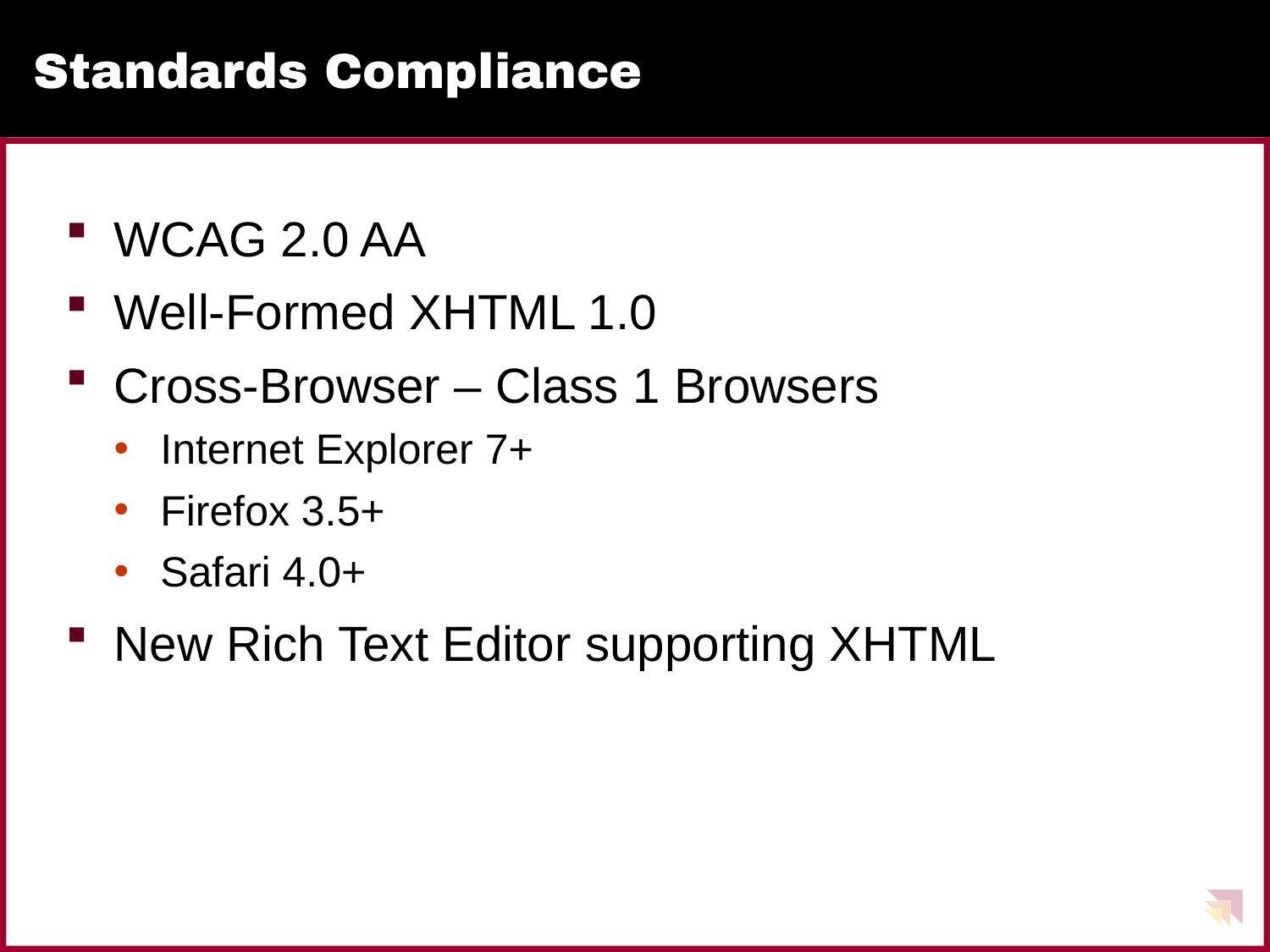

# Standards Compliance
WCAG 2.0 AA
Well-Formed XHTML 1.0
Cross-Browser – Class 1 Browsers
Internet Explorer 7+
Firefox 3.5+
Safari 4.0+
New Rich Text Editor supporting XHTML